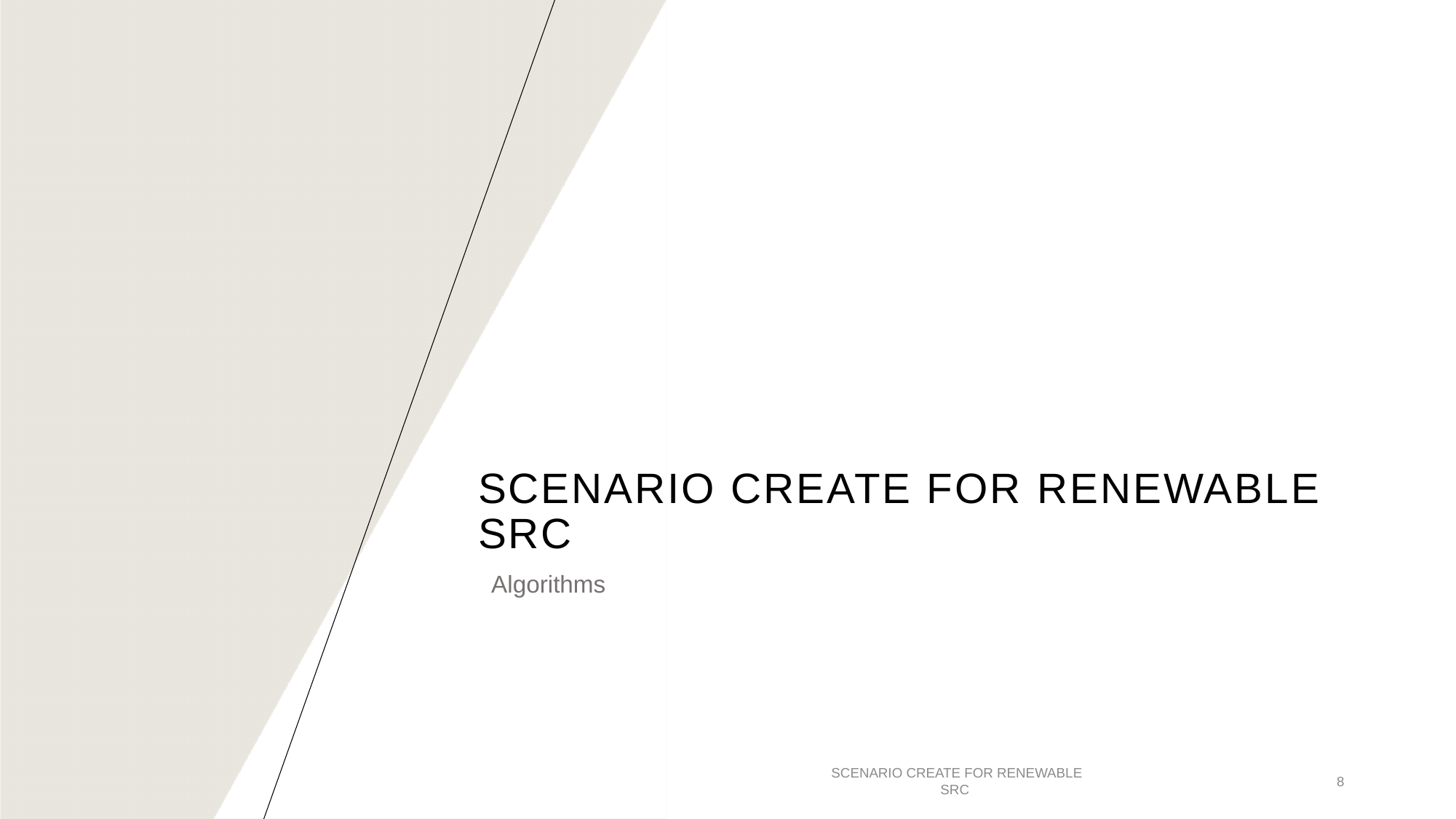

# Scenario create for renewable src
Algorithms
SCENARIO CREATE FOR RENEWABLE SRC
8